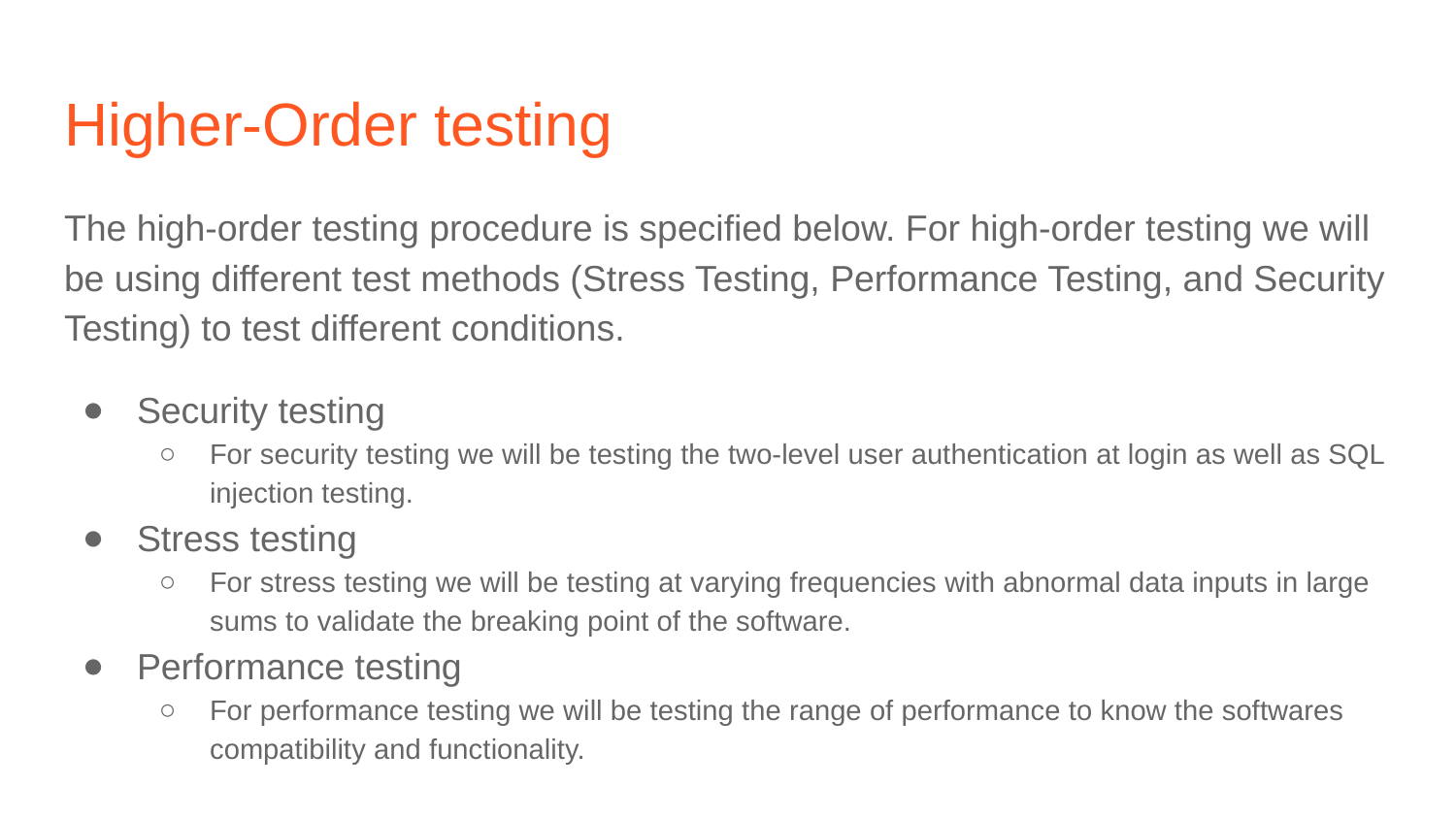

# Higher-Order testing
The high-order testing procedure is specified below. For high-order testing we will be using different test methods (Stress Testing, Performance Testing, and Security Testing) to test different conditions.
Security testing
For security testing we will be testing the two-level user authentication at login as well as SQL injection testing.
Stress testing
For stress testing we will be testing at varying frequencies with abnormal data inputs in large sums to validate the breaking point of the software.
Performance testing
For performance testing we will be testing the range of performance to know the softwares compatibility and functionality.